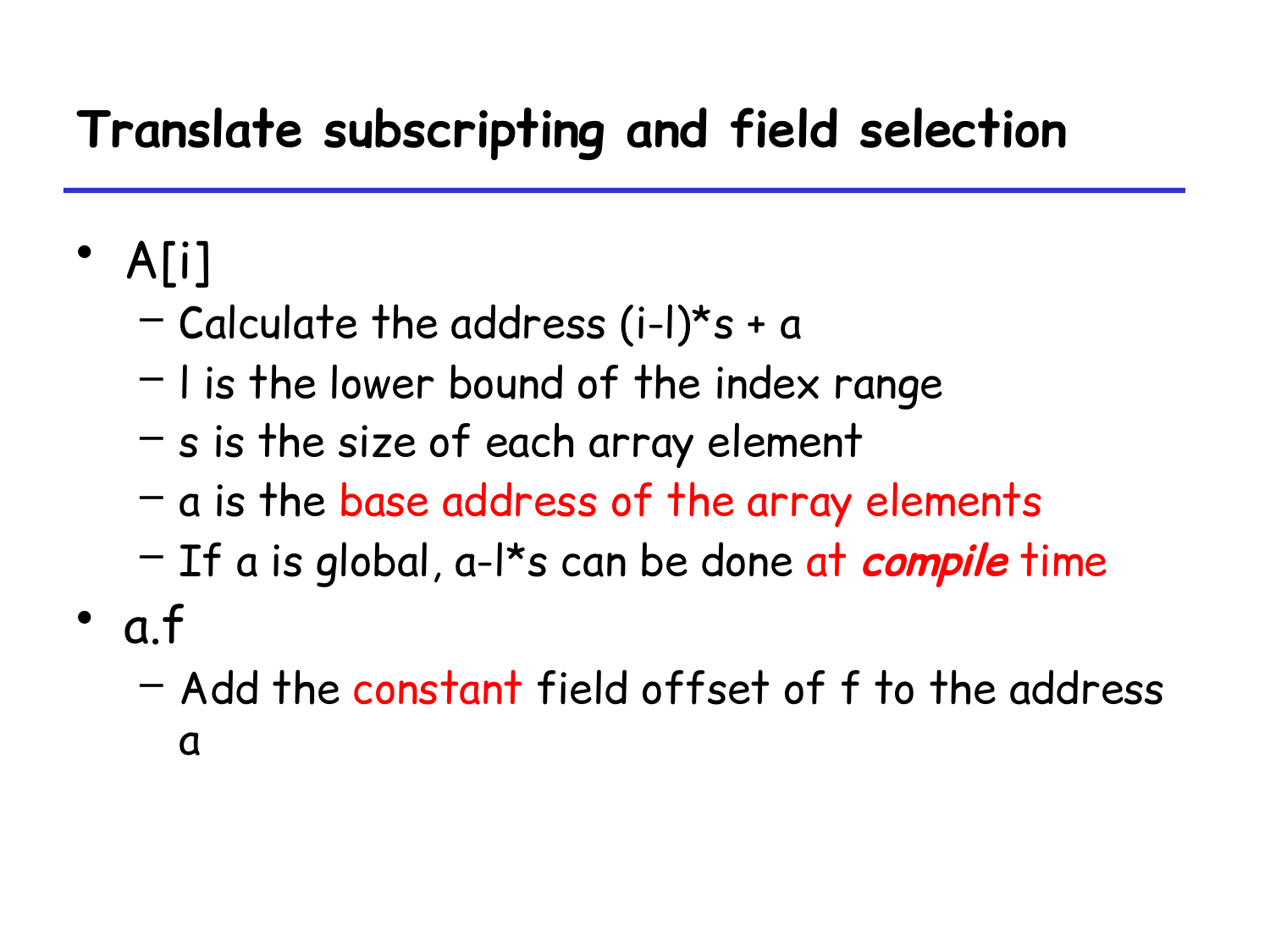

# Translate subscripting and field selection
A[i]
Calculate the address (i-l)*s + a
l is the lower bound of the index range
s is the size of each array element
a is the base address of the array elements
If a is global, a-l*s can be done at compile time
a.f
Add the constant field offset of f to the address a

25